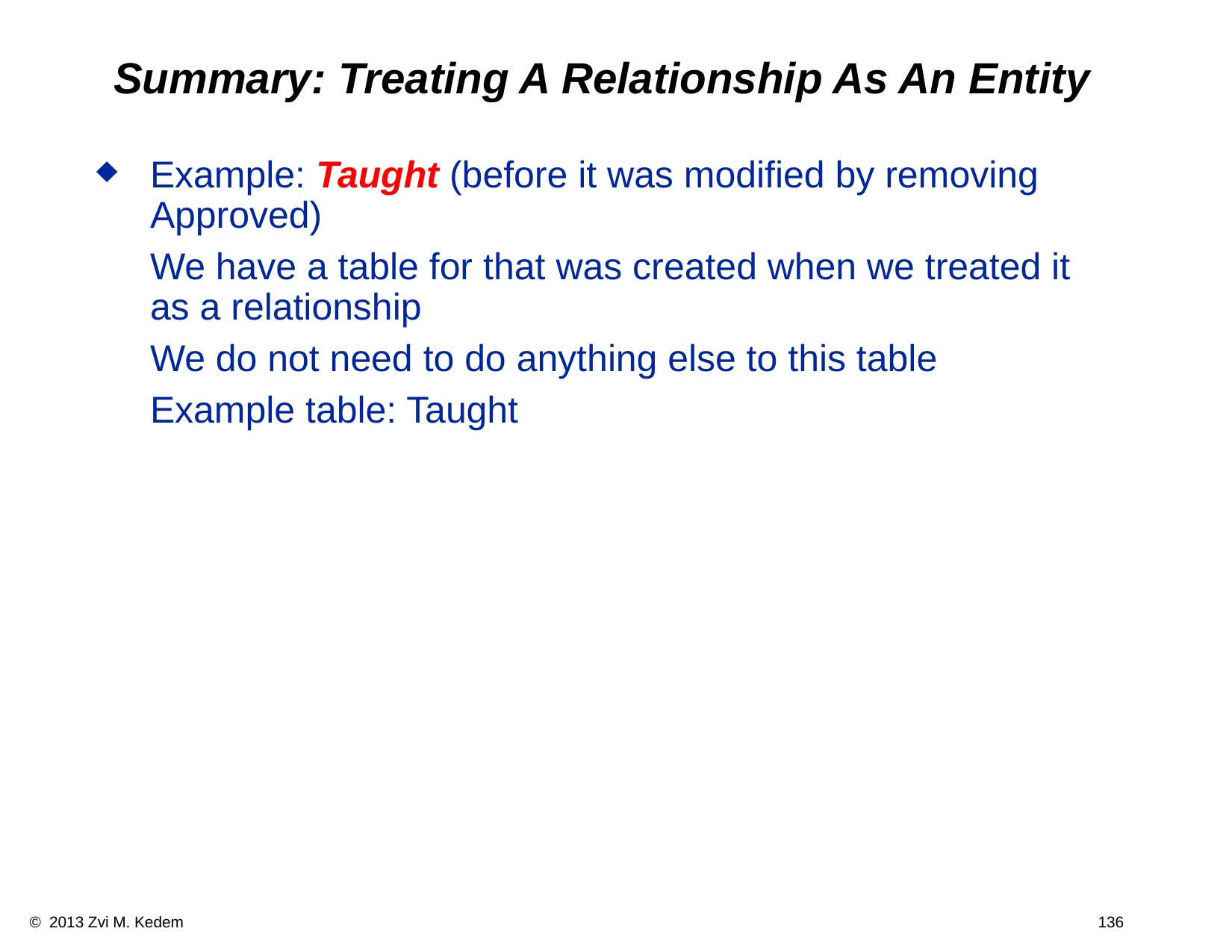

# Summary: Treating A Relationship As An Entity
Example: Taught (before it was modified by removing Approved)
	We have a table for that was created when we treated it as a relationship
	We do not need to do anything else to this table
	Example table: Taught